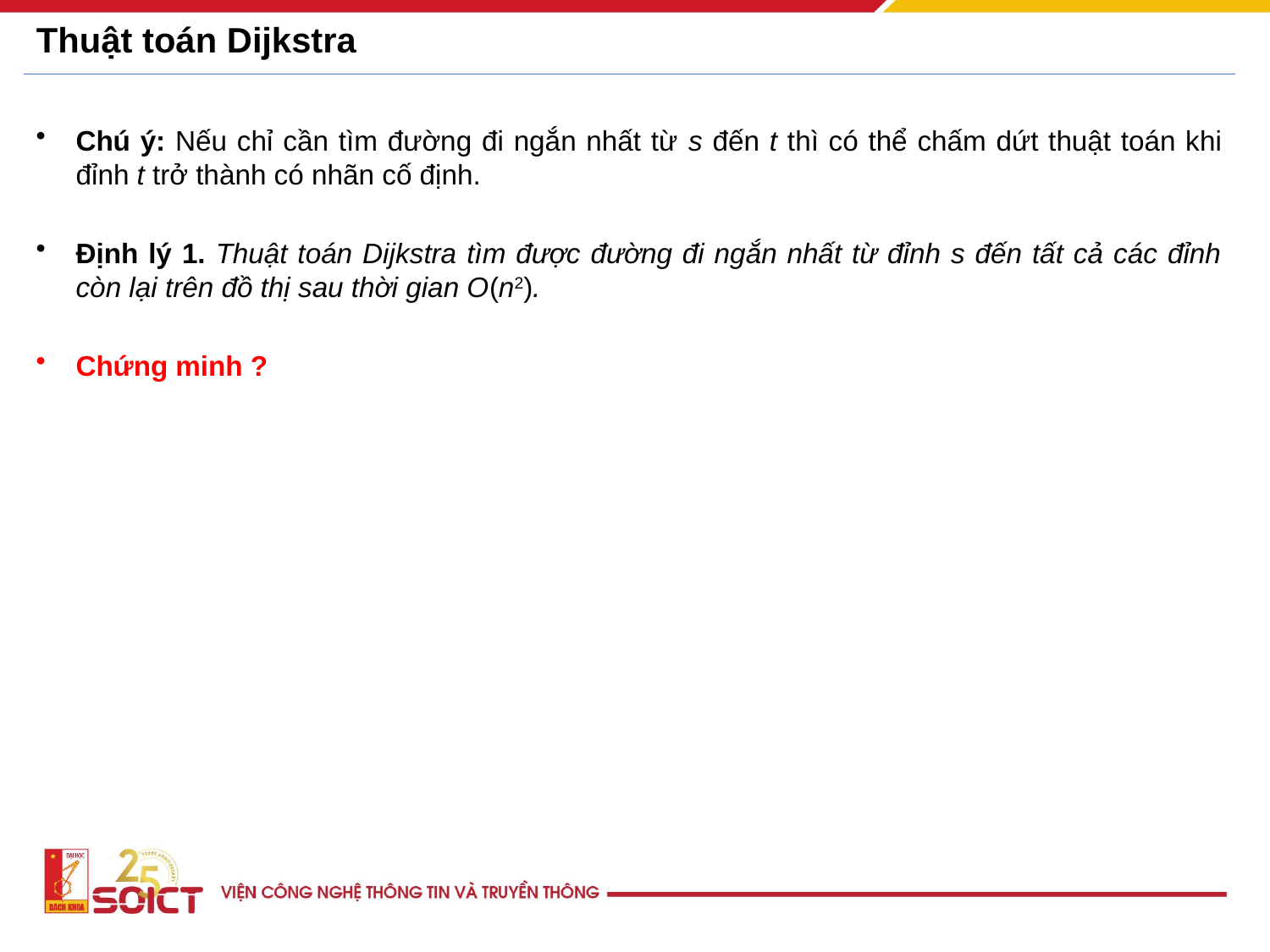

# Thuật toán Dijkstra
Chú ý: Nếu chỉ cần tìm đường đi ngắn nhất từ s đến t thì có thể chấm dứt thuật toán khi đỉnh t trở thành có nhãn cố định.

Định lý 1. Thuật toán Dijkstra tìm được đường đi ngắn nhất từ đỉnh s đến tất cả các đỉnh còn lại trên đồ thị sau thời gian O(n2).

Chứng minh ?